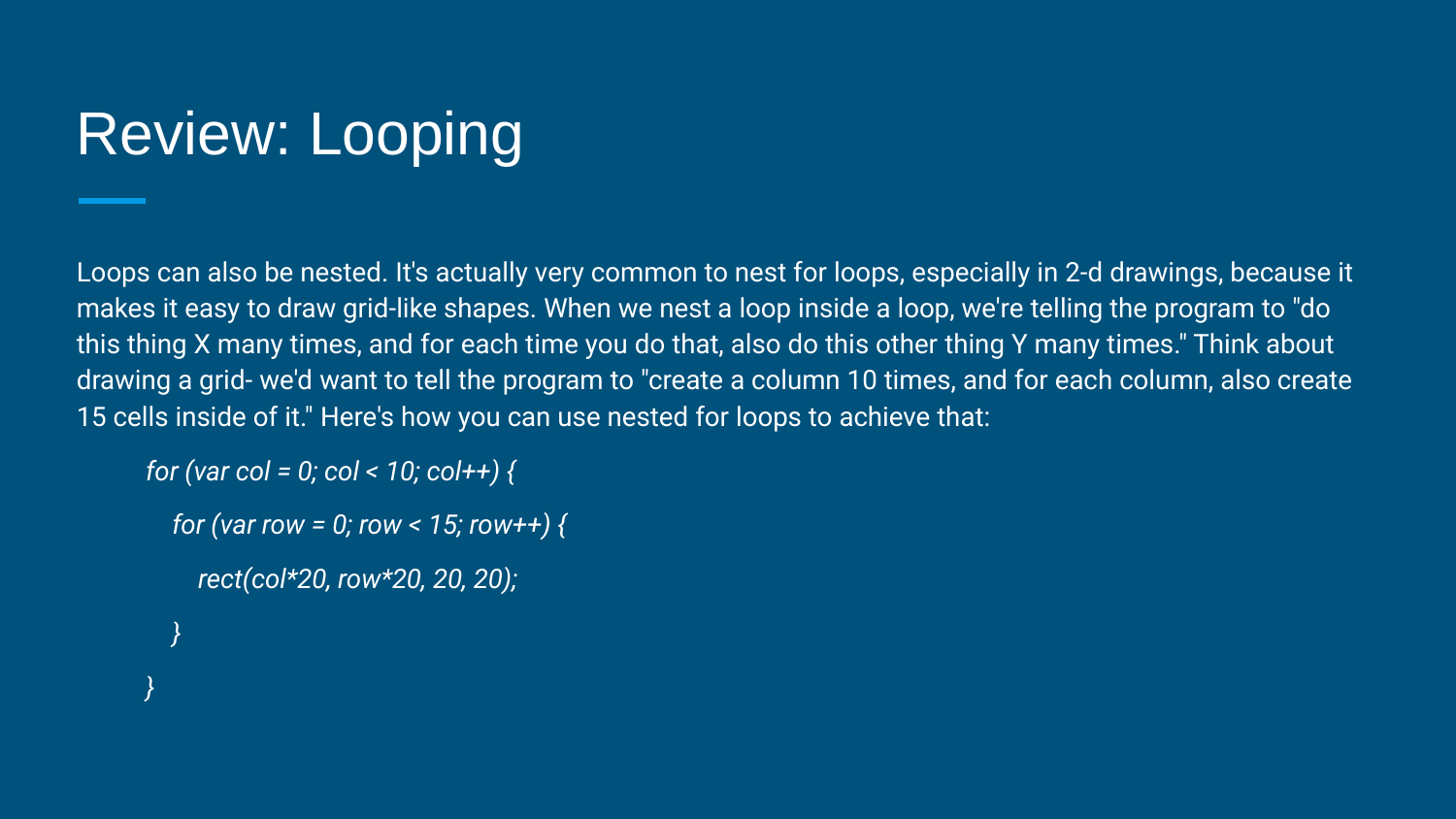

# Review: Looping
Loops can also be nested. It's actually very common to nest for loops, especially in 2-d drawings, because it makes it easy to draw grid-like shapes. When we nest a loop inside a loop, we're telling the program to "do this thing X many times, and for each time you do that, also do this other thing Y many times." Think about drawing a grid- we'd want to tell the program to "create a column 10 times, and for each column, also create 15 cells inside of it." Here's how you can use nested for loops to achieve that:
for (var col = 0; col < 10; col++) {
    for (var row = 0; row < 15; row++) {
        rect(col*20, row*20, 20, 20);
    }
}